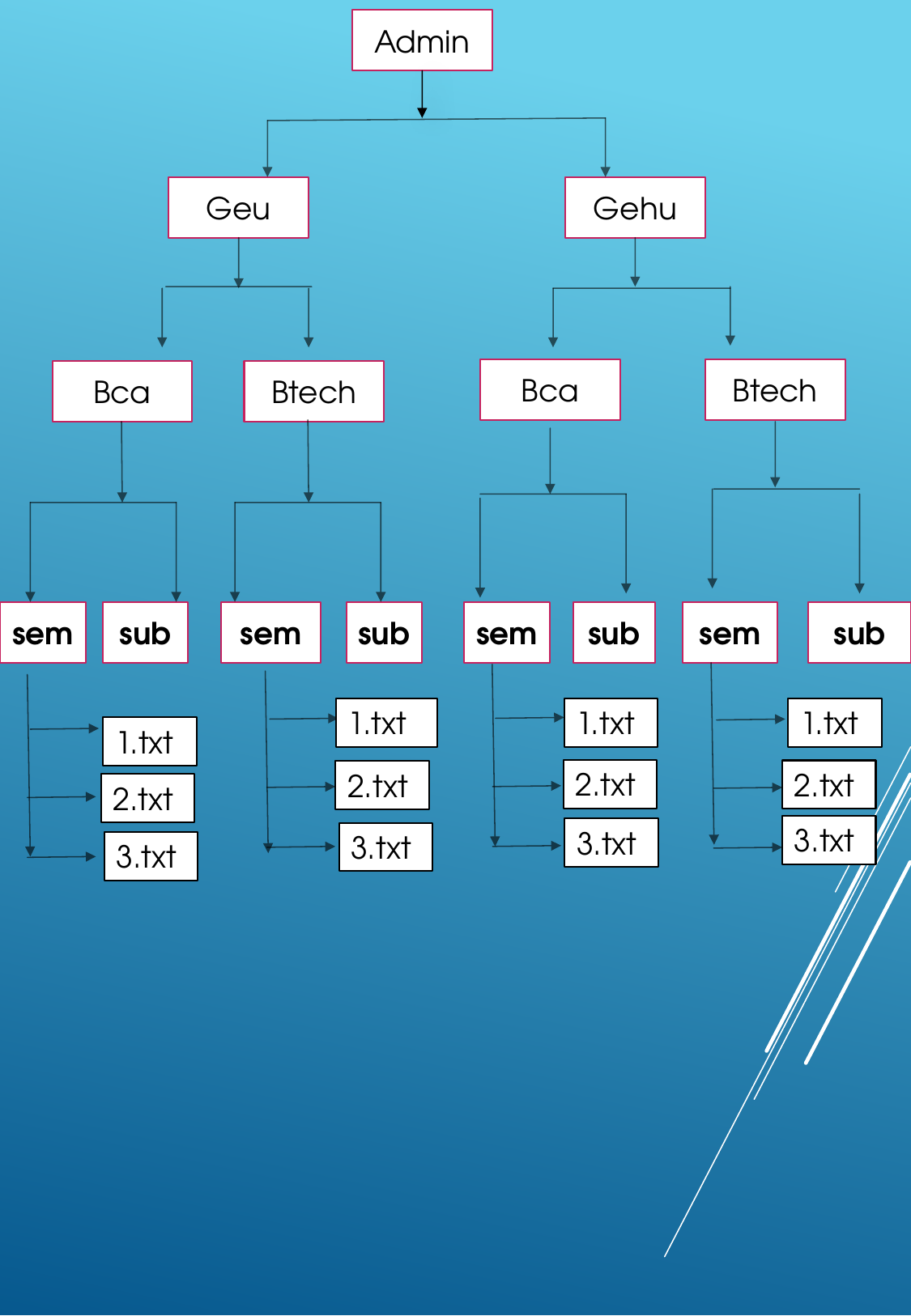

Admin
Geu
Gehu
Bca
Btech
Bca
Btech
sem
sub
sem
sub
sem
sub
sem
sub
1.txt
1.txt
1.txt
1.txt
2.txt
2.txt
2.txt
2.txt
3.txt
3.txt
3.txt
3.txt